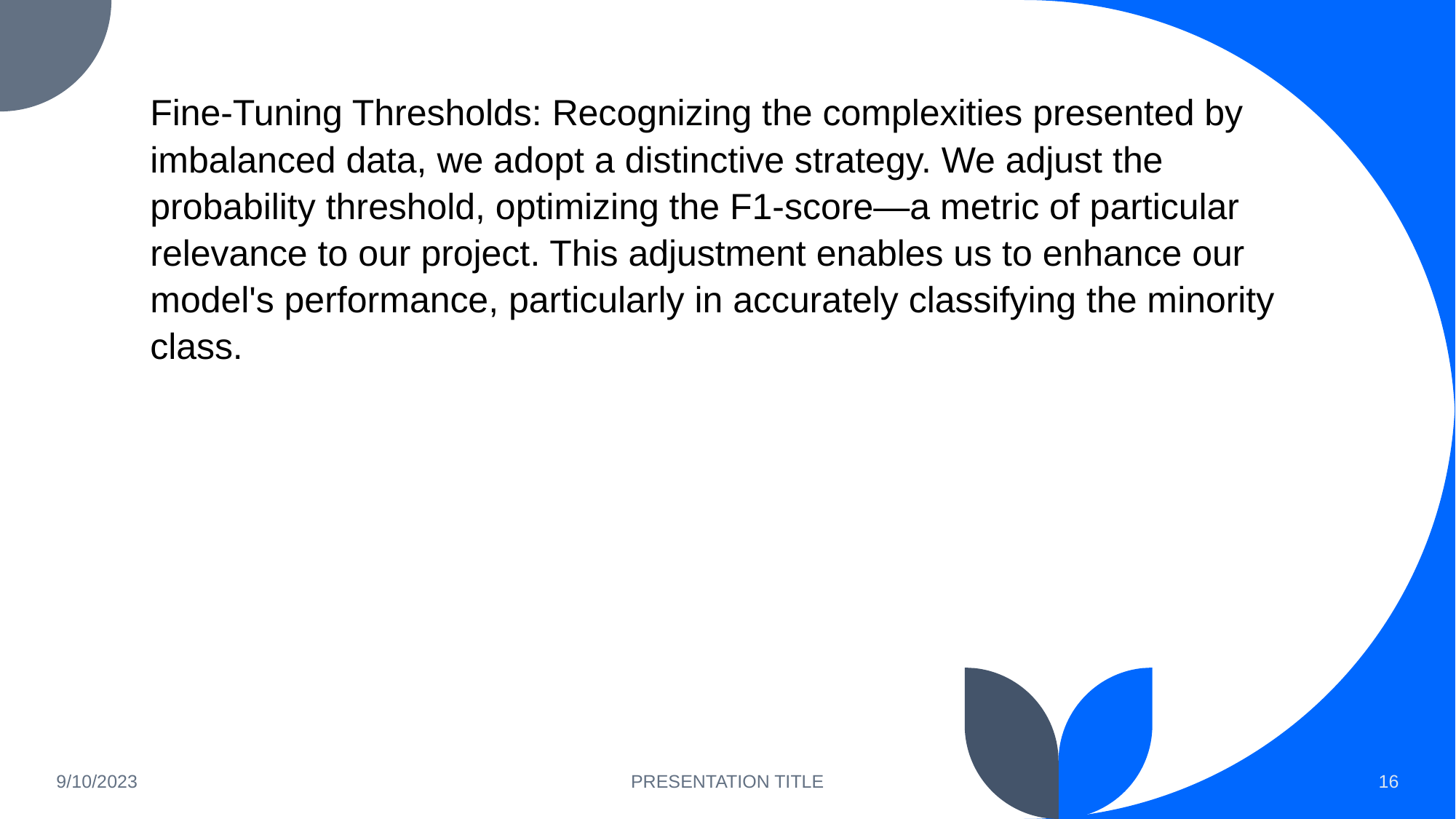

Fine-Tuning Thresholds: Recognizing the complexities presented by imbalanced data, we adopt a distinctive strategy. We adjust the probability threshold, optimizing the F1-score—a metric of particular relevance to our project. This adjustment enables us to enhance our model's performance, particularly in accurately classifying the minority class.
9/10/2023
PRESENTATION TITLE
16